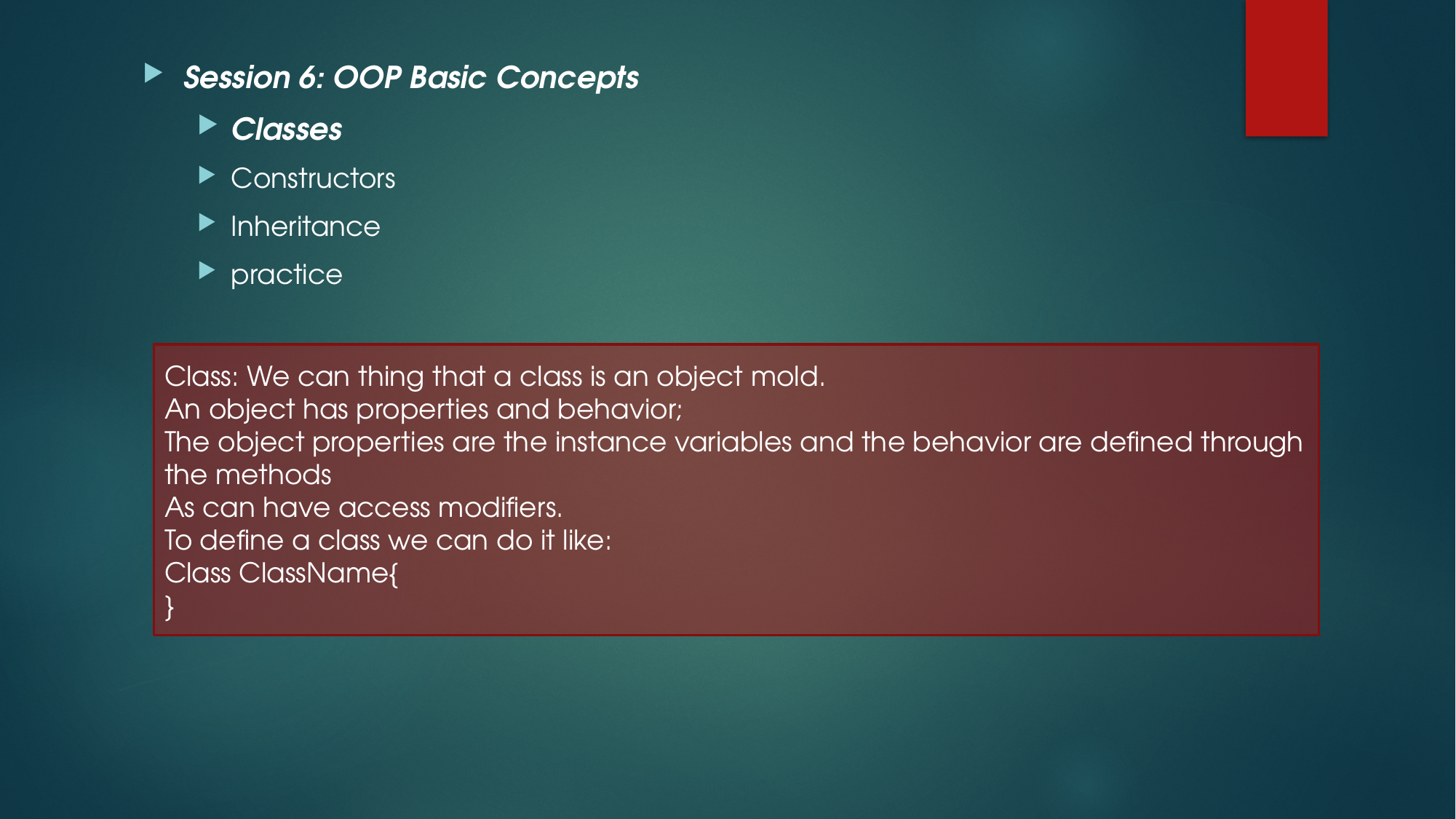

Session 6: OOP Basic Concepts
Classes
Constructors
Inheritance
practice

Class: We can thing that a class is an object mold.
An object has properties and behavior;
The object properties are the instance variables and the behavior are defined through the methods
As can have access modifiers.
To define a class we can do it like:
Class ClassName{
}